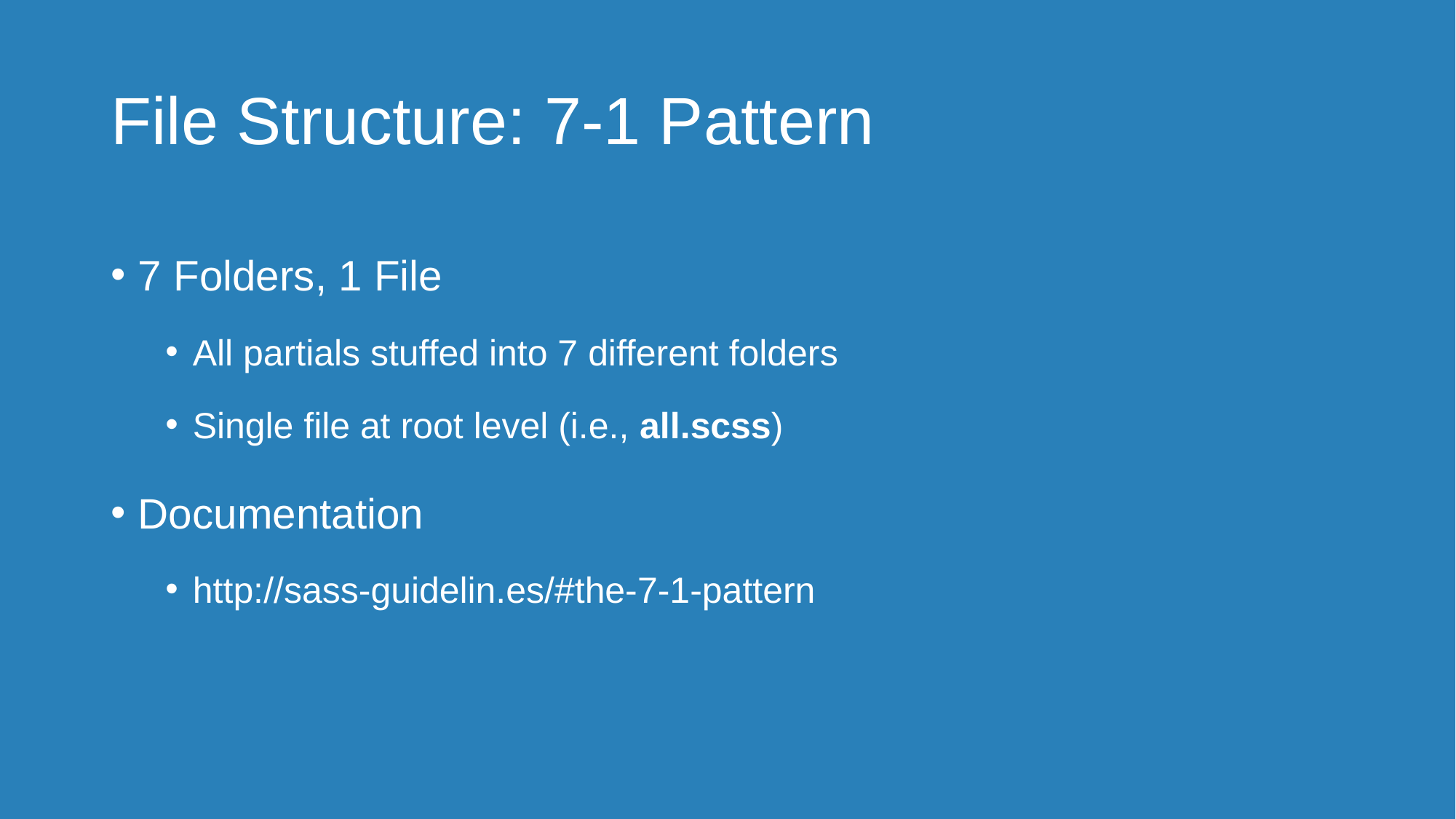

# File Structure: 7-1 Pattern
7 Folders, 1 File
All partials stuffed into 7 different folders
Single file at root level (i.e., all.scss)
Documentation
http://sass-guidelin.es/#the-7-1-pattern